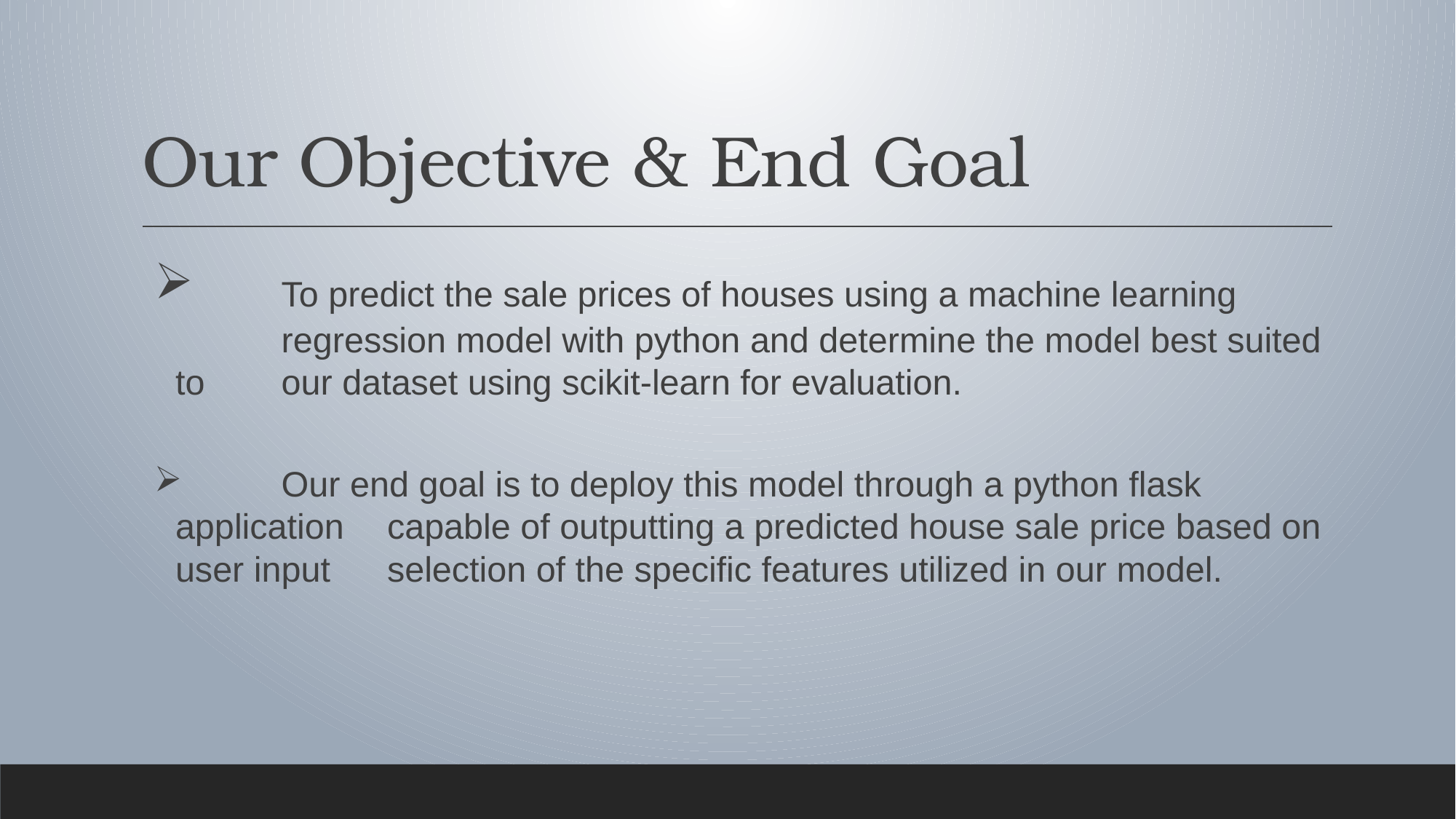

# Our Objective & End Goal
 	To predict the sale prices of houses using a machine learning 	regression model with python and determine the model best suited to 	our dataset using scikit-learn for evaluation.

 	Our end goal is to deploy this model through a python flask application 	capable of outputting a predicted house sale price based on user input 	selection of the specific features utilized in our model.